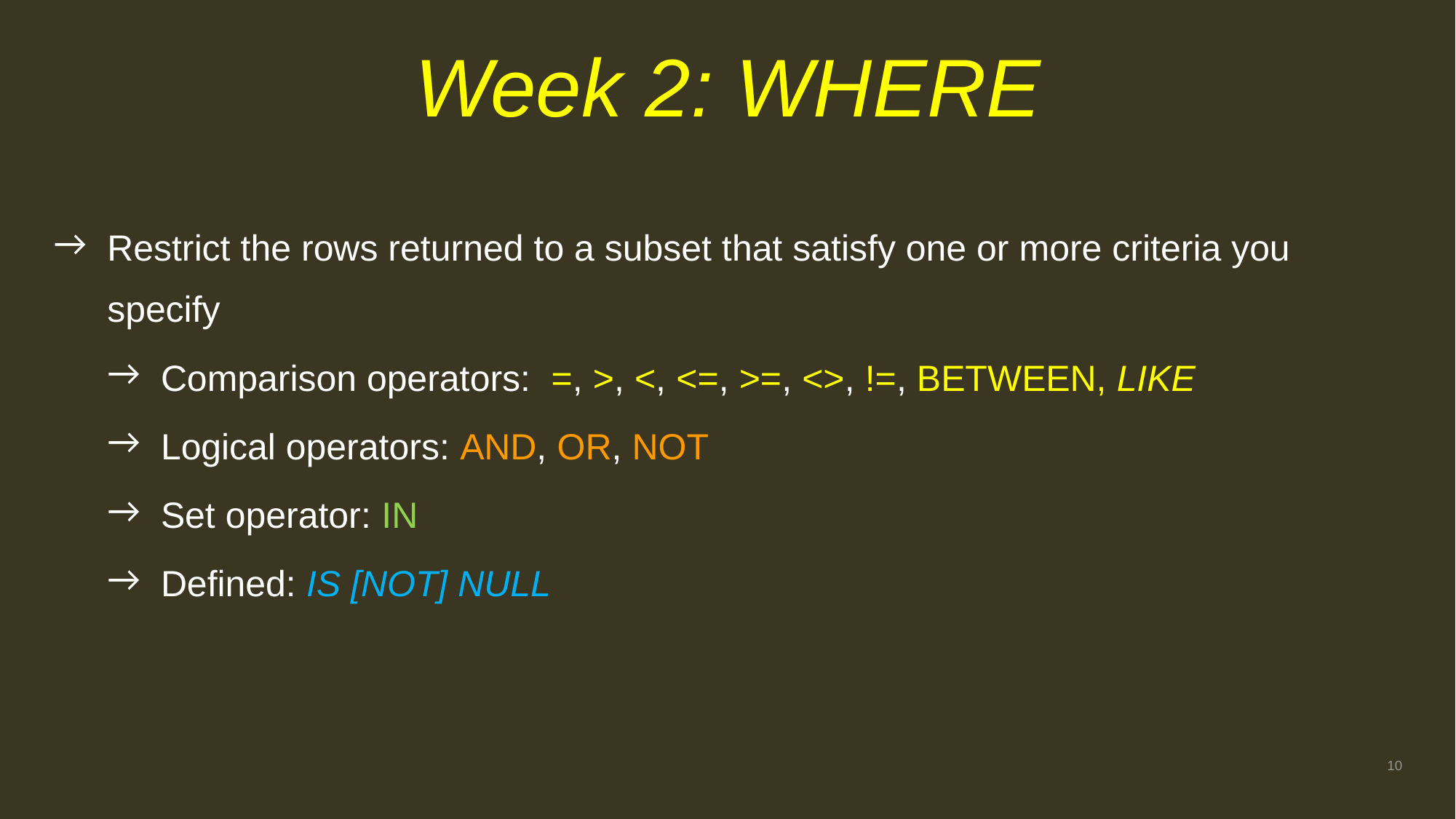

# Week 2: WHERE
Restrict the rows returned to a subset that satisfy one or more criteria you specify
Comparison operators:  =, >, <, <=, >=, <>, !=, BETWEEN, LIKE
Logical operators: AND, OR, NOT
Set operator: IN
Defined: IS [NOT] NULL
10